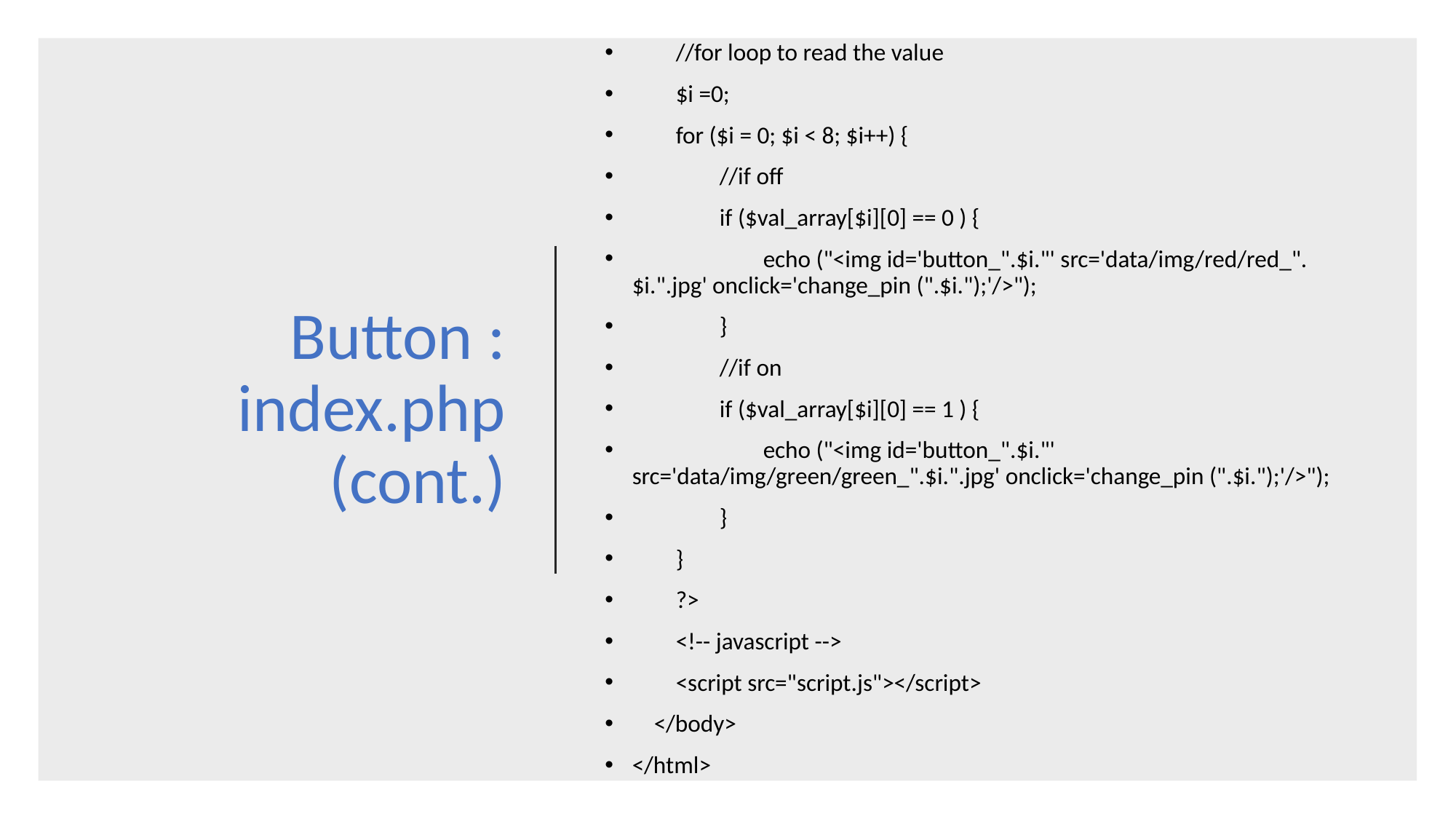

//for loop to read the value
        $i =0;
        for ($i = 0; $i < 8; $i++) {
                //if off
                if ($val_array[$i][0] == 0 ) {
                        echo ("<img id='button_".$i."' src='data/img/red/red_".$i.".jpg' onclick='change_pin (".$i.");'/>");
                }
                //if on
                if ($val_array[$i][0] == 1 ) {
                        echo ("<img id='button_".$i."' src='data/img/green/green_".$i.".jpg' onclick='change_pin (".$i.");'/>");
                }
        }
        ?>
        <!-- javascript -->
        <script src="script.js"></script>
    </body>
</html>

# Button : index.php (cont.)